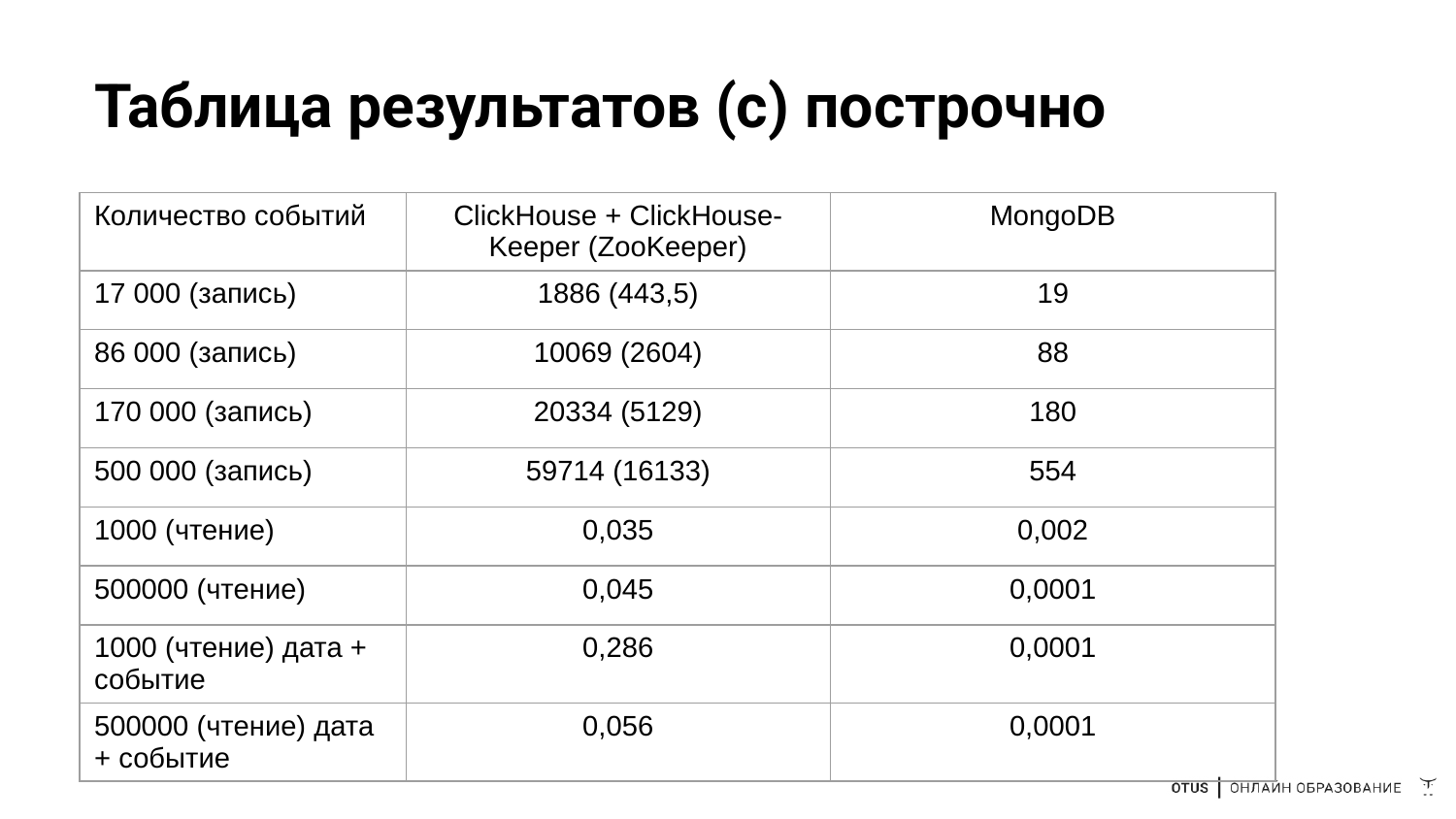

# Таблица результатов (с) построчно

| Количество событий | ClickHouse + ClickHouse-Keeper (ZooKeeper) | MongoDB |
| --- | --- | --- |
| 17 000 (запись) | 1886 (443,5) | 19 |
| 86 000 (запись) | 10069 (2604) | 88 |
| 170 000 (запись) | 20334 (5129) | 180 |
| 500 000 (запись) | 59714 (16133) | 554 |
| 1000 (чтение) | 0,035 | 0,002 |
| 500000 (чтение) | 0,045 | 0,0001 |
| 1000 (чтение) дата + событие | 0,286 | 0,0001 |
| 500000 (чтение) дата + событие | 0,056 | 0,0001 |